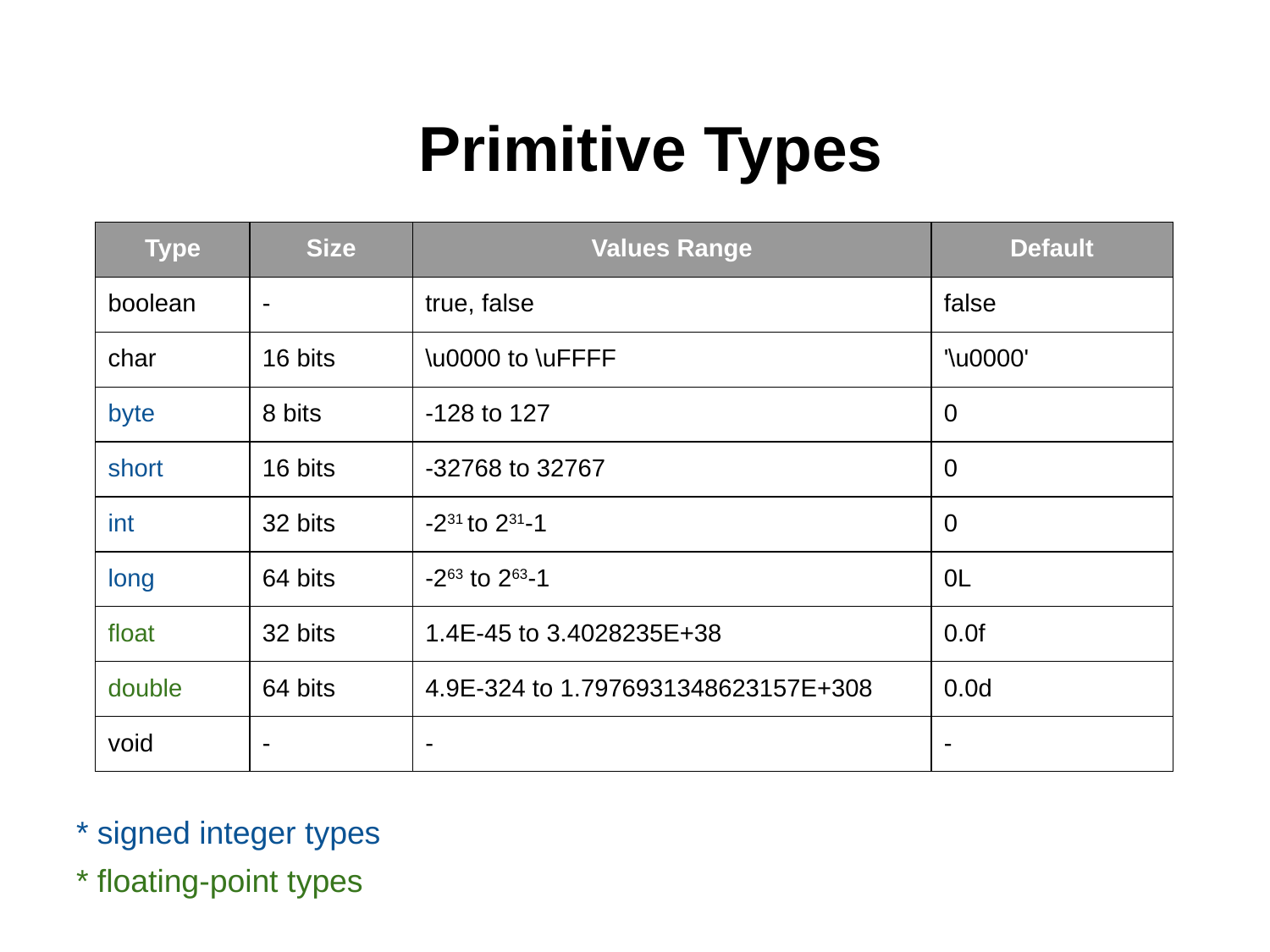

# Primitive Types
| Type | Size | Values Range | Default |
| --- | --- | --- | --- |
| boolean | - | true, false | false |
| char | 16 bits | \u0000 to \uFFFF | '\u0000' |
| byte | 8 bits | -128 to 127 | 0 |
| short | 16 bits | -32768 to 32767 | 0 |
| int | 32 bits | -231 to 231-1 | 0 |
| long | 64 bits | -263 to 263-1 | 0L |
| float | 32 bits | 1.4E-45 to 3.4028235E+38 | 0.0f |
| double | 64 bits | 4.9E-324 to 1.7976931348623157E+308 | 0.0d |
| void | - | - | - |
* signed integer types
* floating-point types